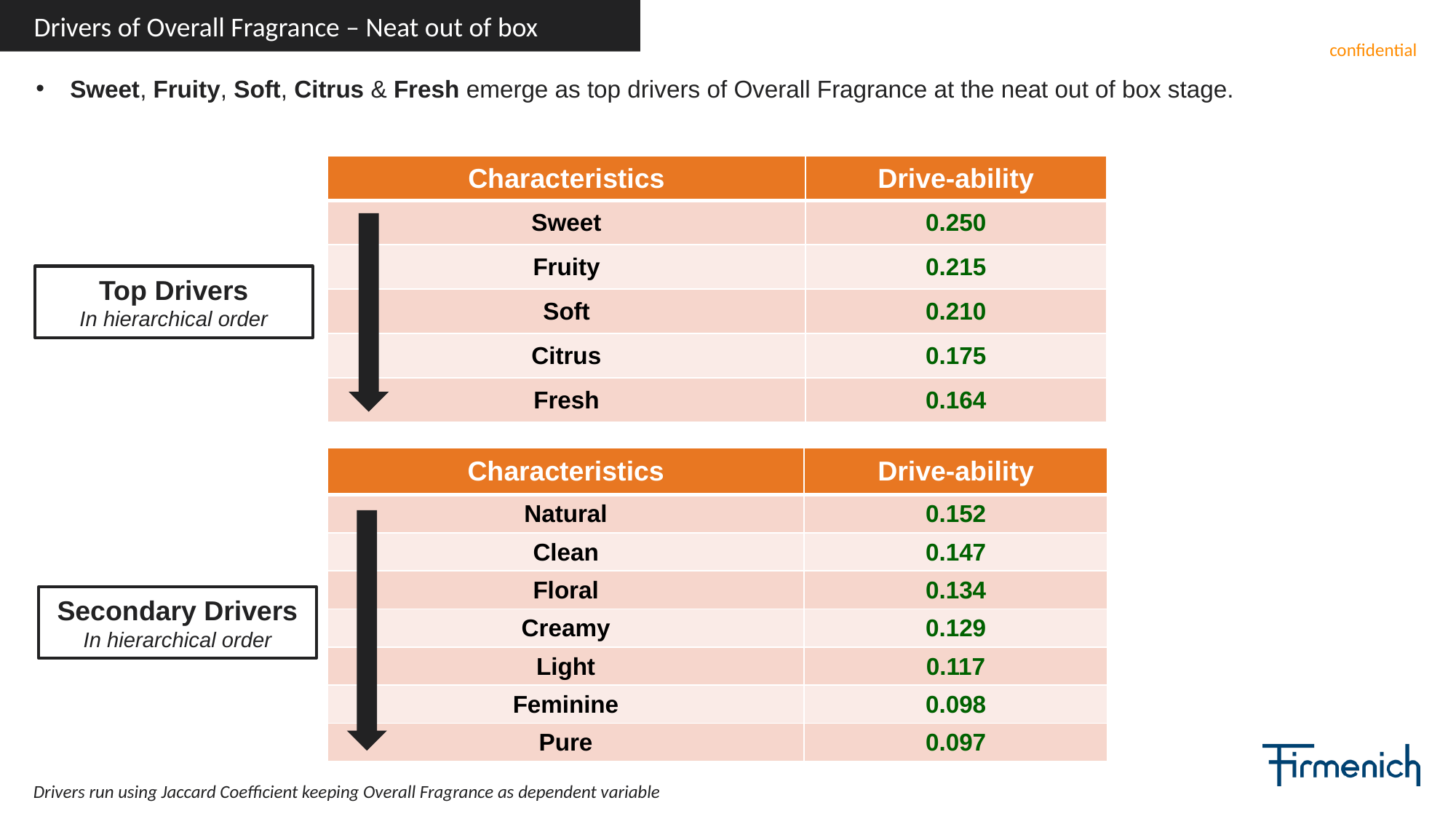

Drivers of Overall Fragrance – Neat out of box

Sweet, Fruity, Soft, Citrus & Fresh emerge as top drivers of Overall Fragrance at the neat out of box stage.

| Characteristics | Drive-ability |
| --- | --- |
| Sweet | 0.250 |
| Fruity | 0.215 |
| Soft | 0.210 |
| Citrus | 0.175 |
| Fresh | 0.164 |

Top Drivers
In hierarchical order
| Characteristics | Drive-ability |
| --- | --- |
| Natural | 0.152 |
| Clean | 0.147 |
| Floral | 0.134 |
| Creamy | 0.129 |
| Light | 0.117 |
| Feminine | 0.098 |
| Pure | 0.097 |

Secondary Drivers
In hierarchical order
Drivers run using Jaccard Coefficient keeping Overall Fragrance as dependent variable